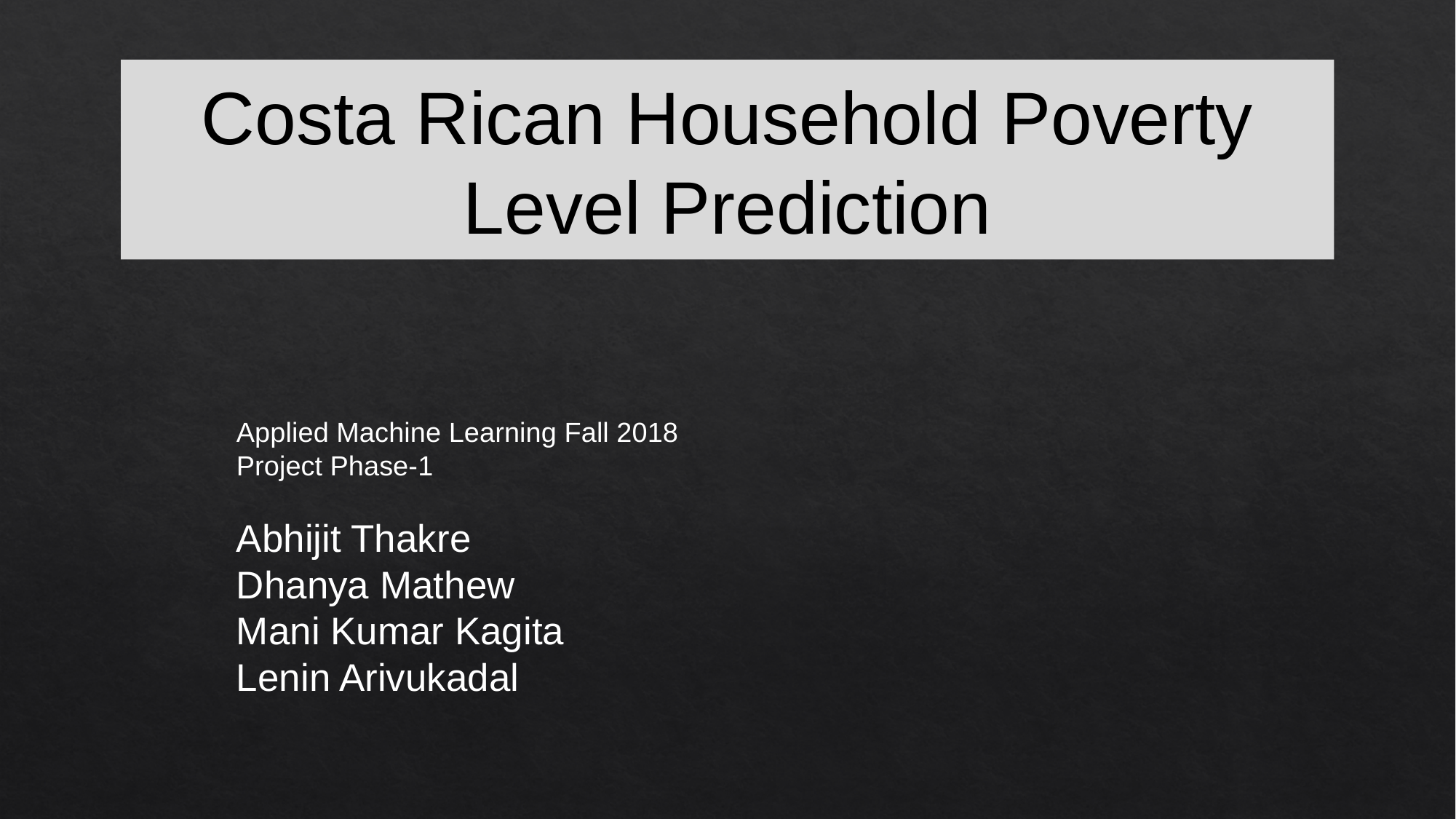

Costa Rican Household Poverty Level Prediction
Applied Machine Learning Fall 2018
Project Phase-1

Abhijit Thakre
Dhanya Mathew
Mani Kumar Kagita
Lenin Arivukadal